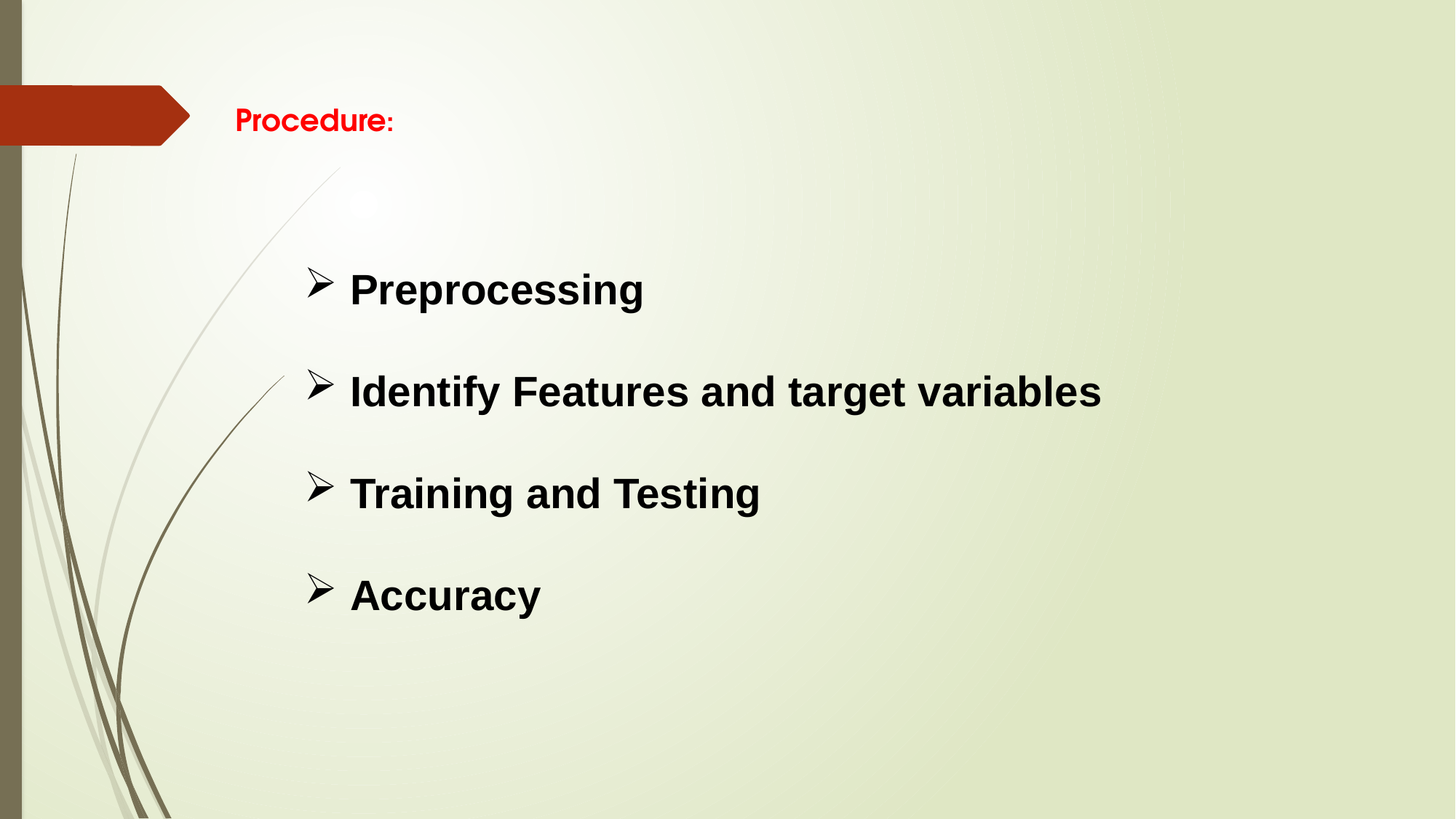

Procedure:
 Preprocessing
 Identify Features and target variables
 Training and Testing
 Accuracy